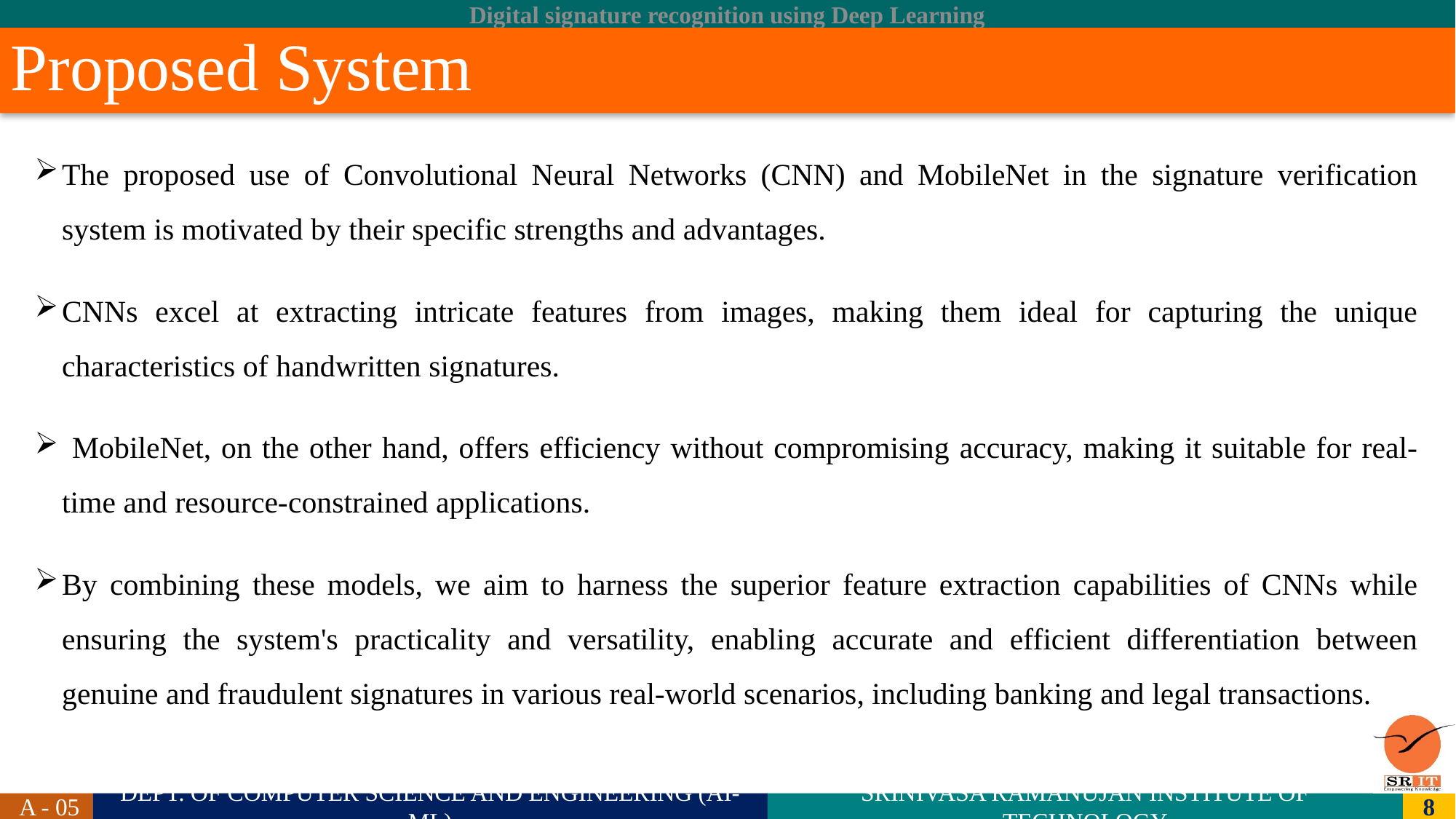

# Proposed System
The proposed use of Convolutional Neural Networks (CNN) and MobileNet in the signature verification system is motivated by their specific strengths and advantages.
CNNs excel at extracting intricate features from images, making them ideal for capturing the unique characteristics of handwritten signatures.
 MobileNet, on the other hand, offers efficiency without compromising accuracy, making it suitable for real-time and resource-constrained applications.
By combining these models, we aim to harness the superior feature extraction capabilities of CNNs while ensuring the system's practicality and versatility, enabling accurate and efficient differentiation between genuine and fraudulent signatures in various real-world scenarios, including banking and legal transactions.